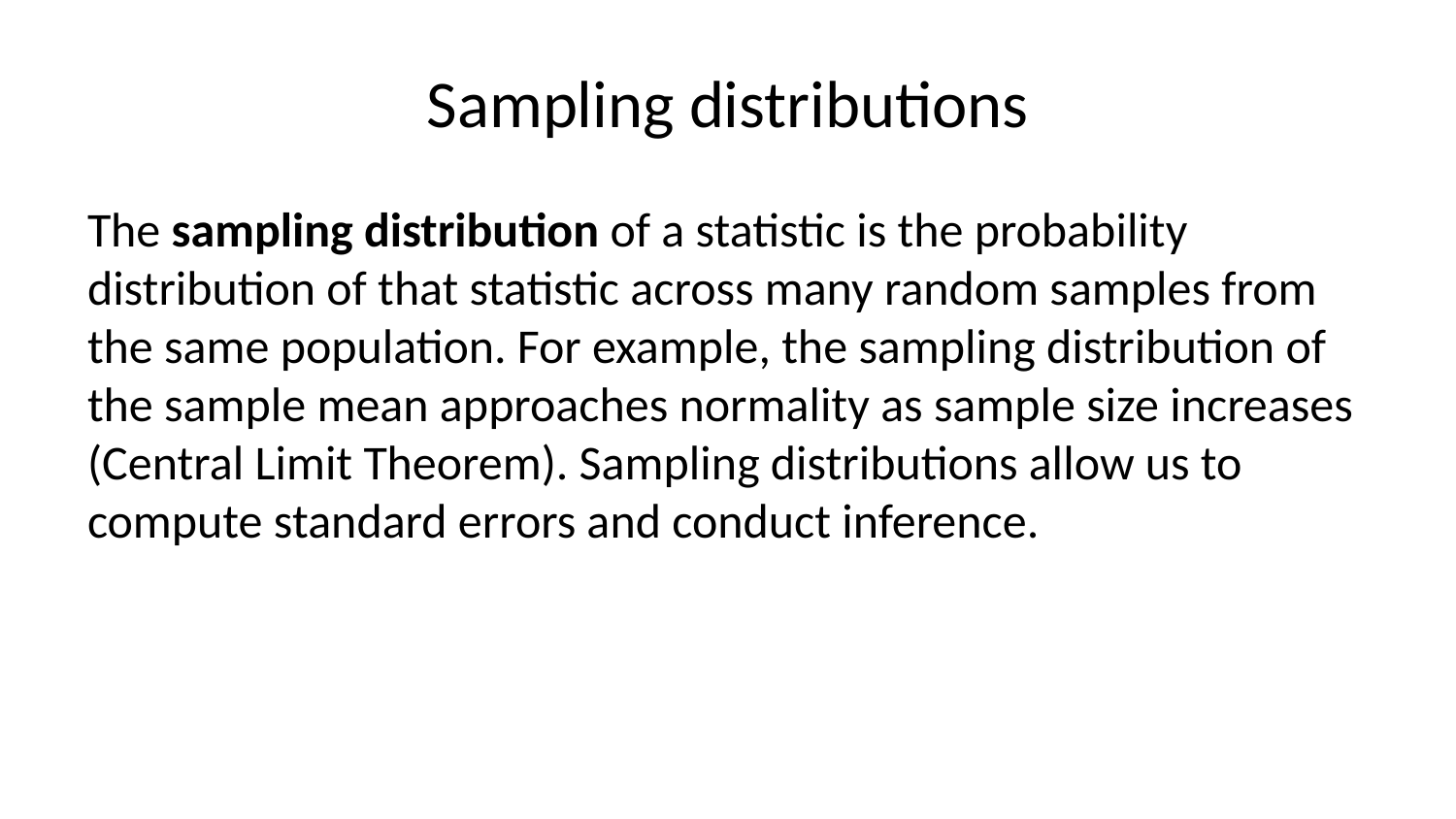

# Sampling distributions
The sampling distribution of a statistic is the probability distribution of that statistic across many random samples from the same population. For example, the sampling distribution of the sample mean approaches normality as sample size increases (Central Limit Theorem). Sampling distributions allow us to compute standard errors and conduct inference.